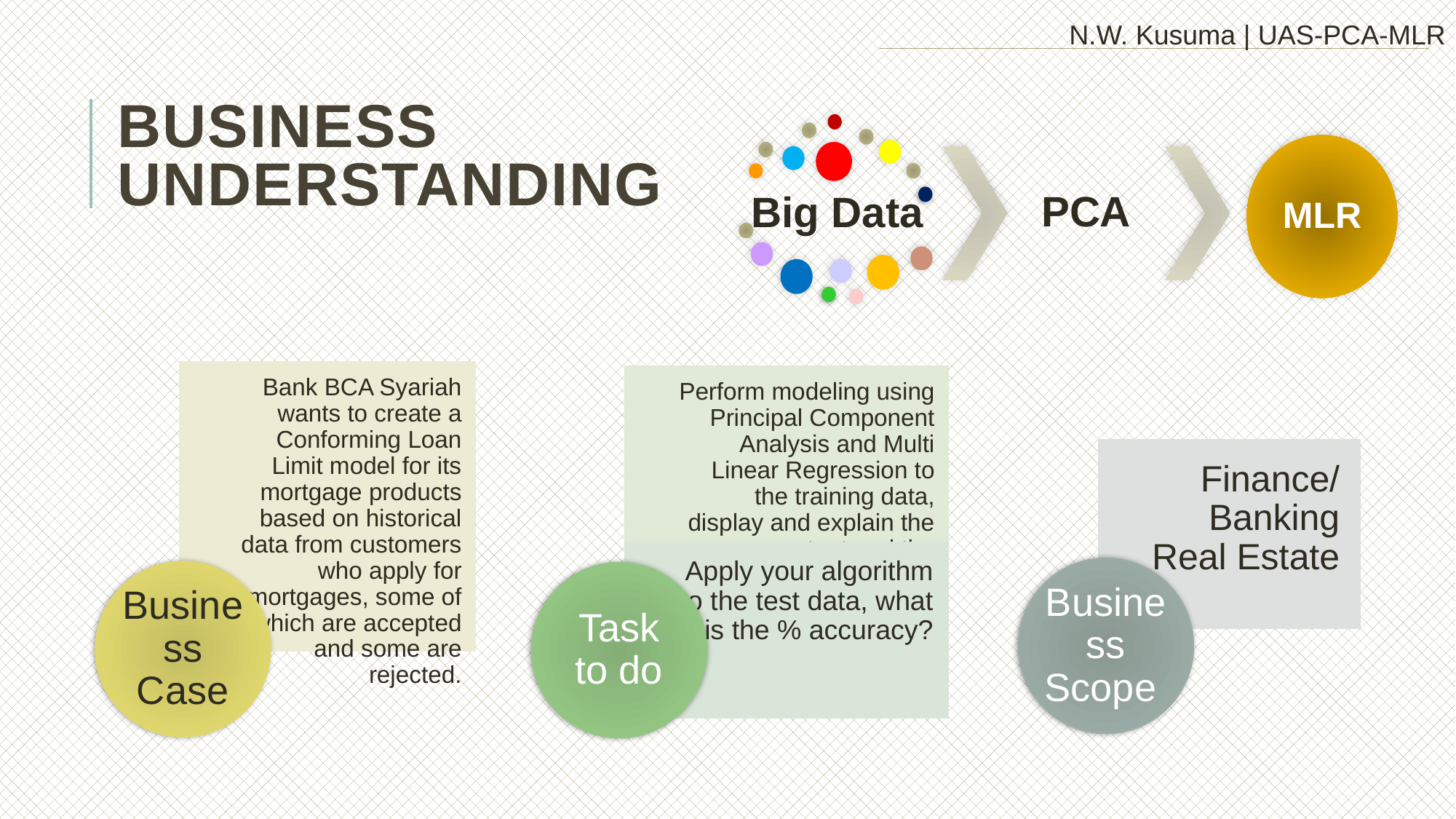

N.W. Kusuma | UAS-PCA-MLR
# Business Understanding

MLR

PCA

Big Data

Bank BCA Syariah wants to create a Conforming Loan Limit model for its mortgage products based on historical data from customers who apply for mortgages, some of which are accepted and some are rejected.
Perform modeling using Principal Component Analysis and Multi Linear Regression to the training data, display and explain the output and the modeling algorithm.
Finance/Banking
Real Estate
Apply your algorithm to the test data, what is the % accuracy?
Business Scope
Business Case
Task to do